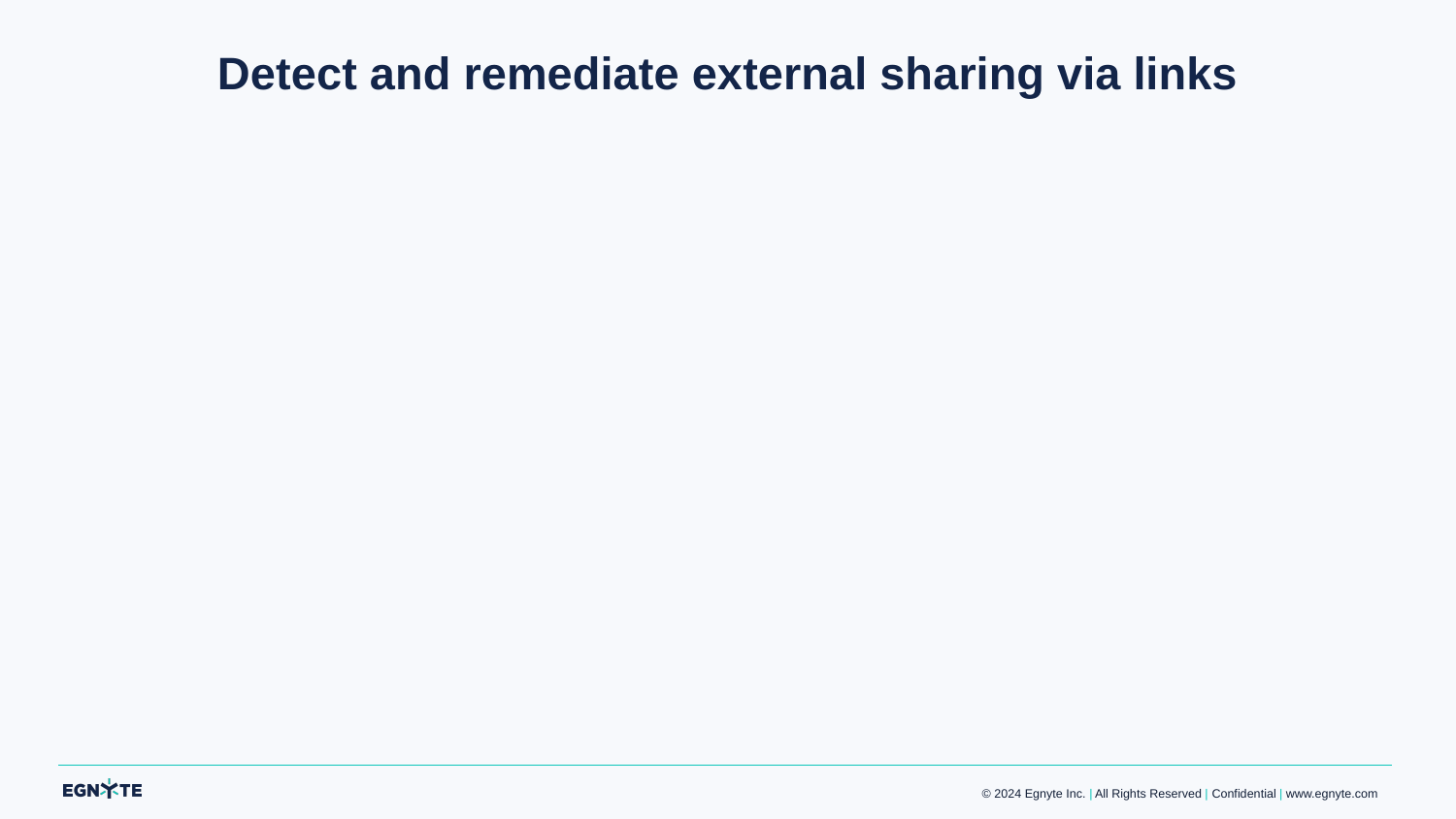

# Detect and remediate external sharing via links